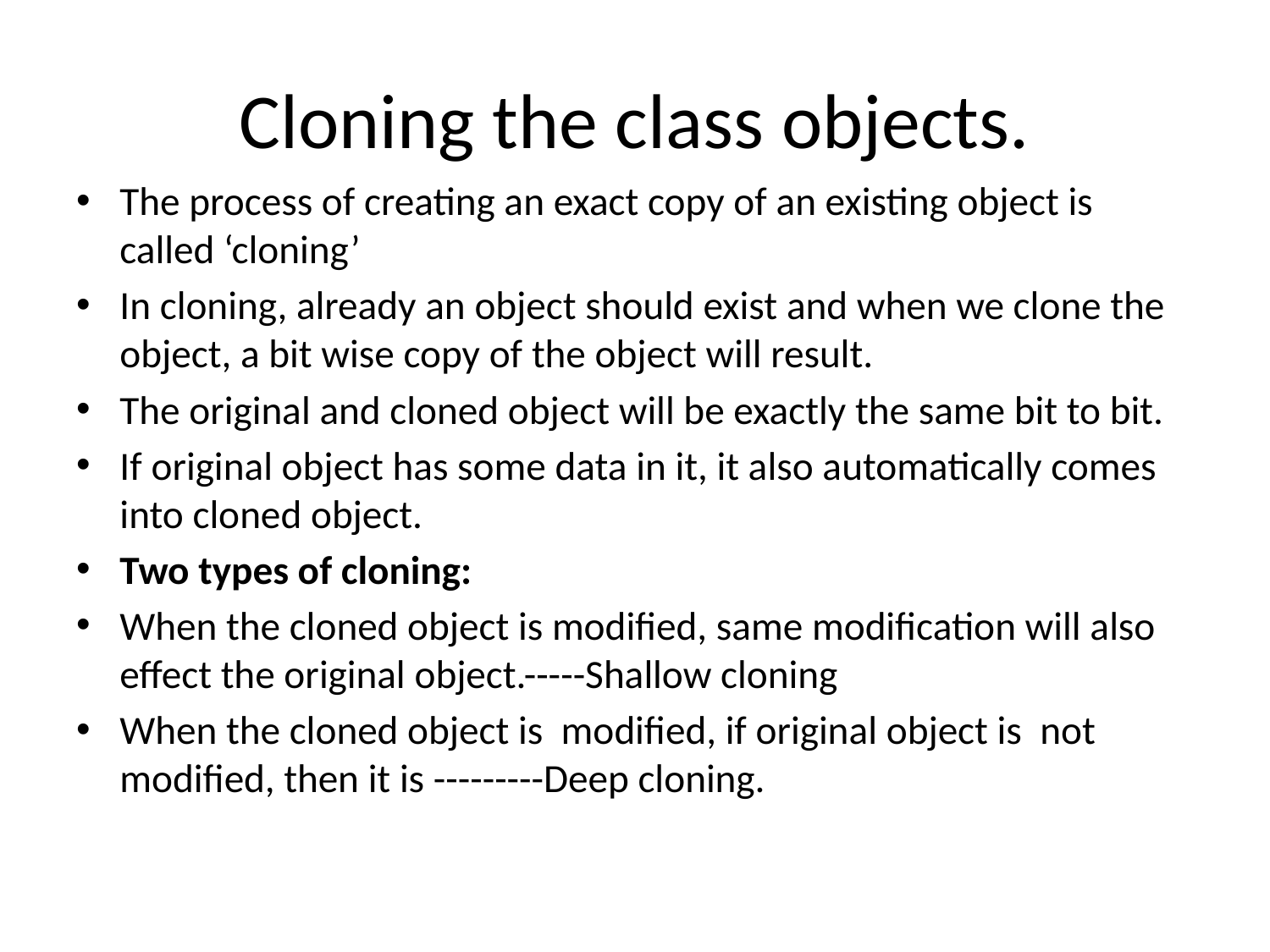

# Cloning the class objects.
The process of creating an exact copy of an existing object is called ‘cloning’
In cloning, already an object should exist and when we clone the object, a bit wise copy of the object will result.
The original and cloned object will be exactly the same bit to bit.
If original object has some data in it, it also automatically comes into cloned object.
Two types of cloning:
When the cloned object is modified, same modification will also effect the original object.-----Shallow cloning
When the cloned object is  modified, if original object is  not modified, then it is ---------Deep cloning.